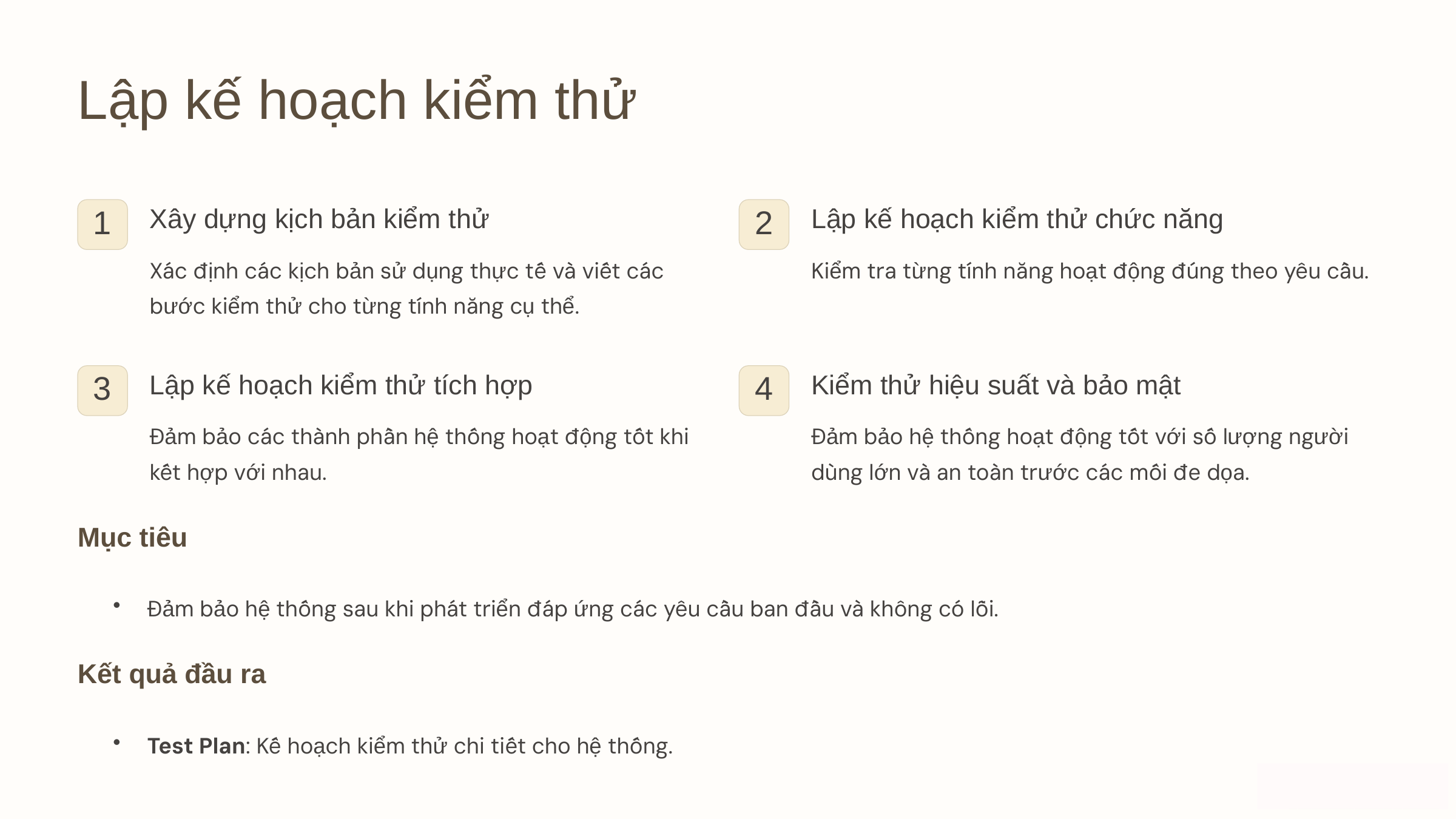

Lập kế hoạch kiểm thử

Xây dựng kịch bản kiểm thử

Lập kế hoạch kiểm thử chức năng
1
2
Xác định các kịch bản sử dụng thực tế và viết các bước kiểm thử cho từng tính năng cụ thể.
Kiểm tra từng tính năng hoạt động đúng theo yêu cầu.

Lập kế hoạch kiểm thử tích hợp

Kiểm thử hiệu suất và bảo mật
3
4
Đảm bảo các thành phần hệ thống hoạt động tốt khi kết hợp với nhau.
Đảm bảo hệ thống hoạt động tốt với số lượng người dùng lớn và an toàn trước các mối đe dọa.
Mục tiêu
Đảm bảo hệ thống sau khi phát triển đáp ứng các yêu cầu ban đầu và không có lỗi.
Kết quả đầu ra
Test Plan: Kế hoạch kiểm thử chi tiết cho hệ thống.